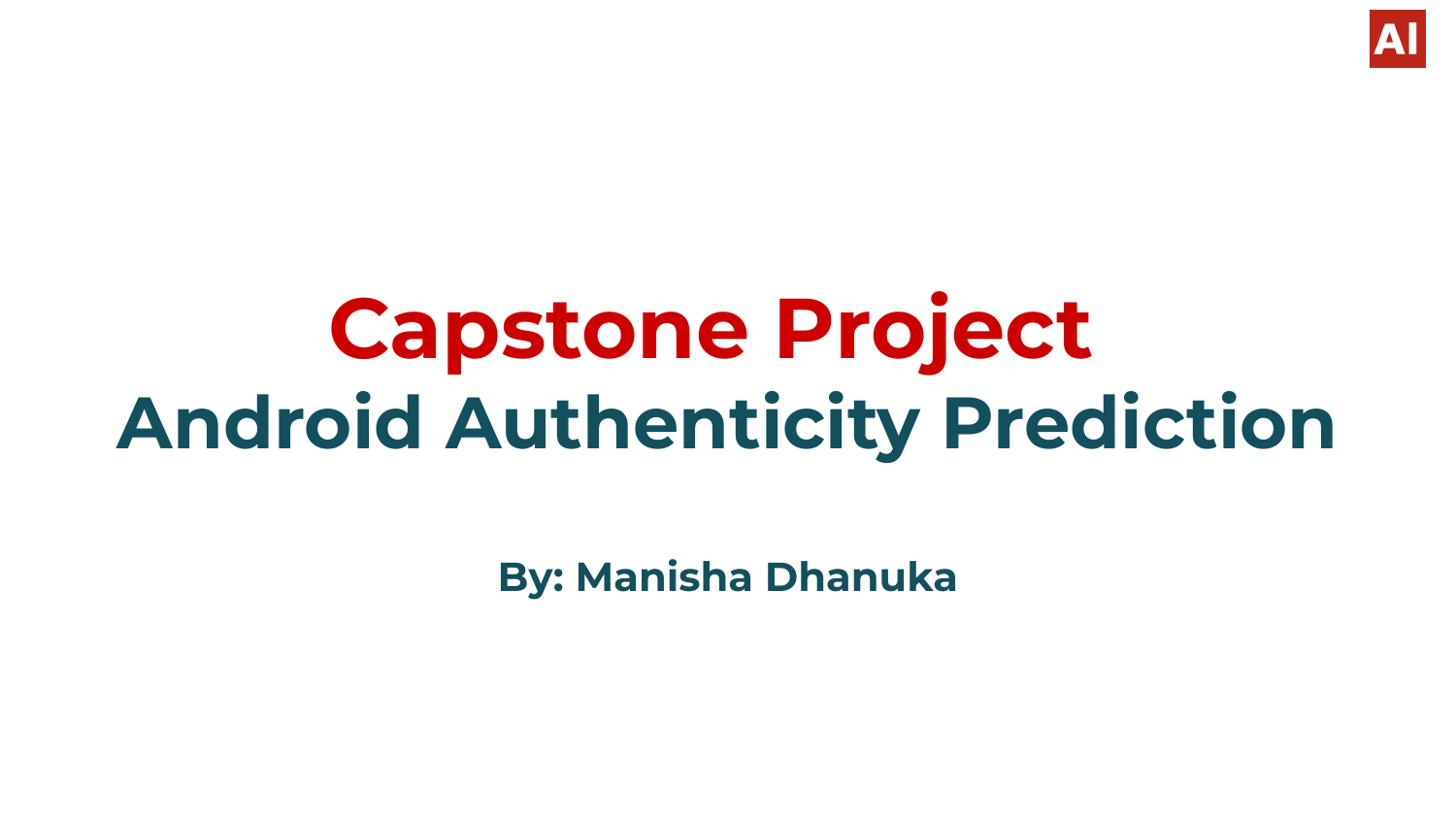

# Capstone Project
Android Authenticity Prediction
By: Manisha Dhanuka